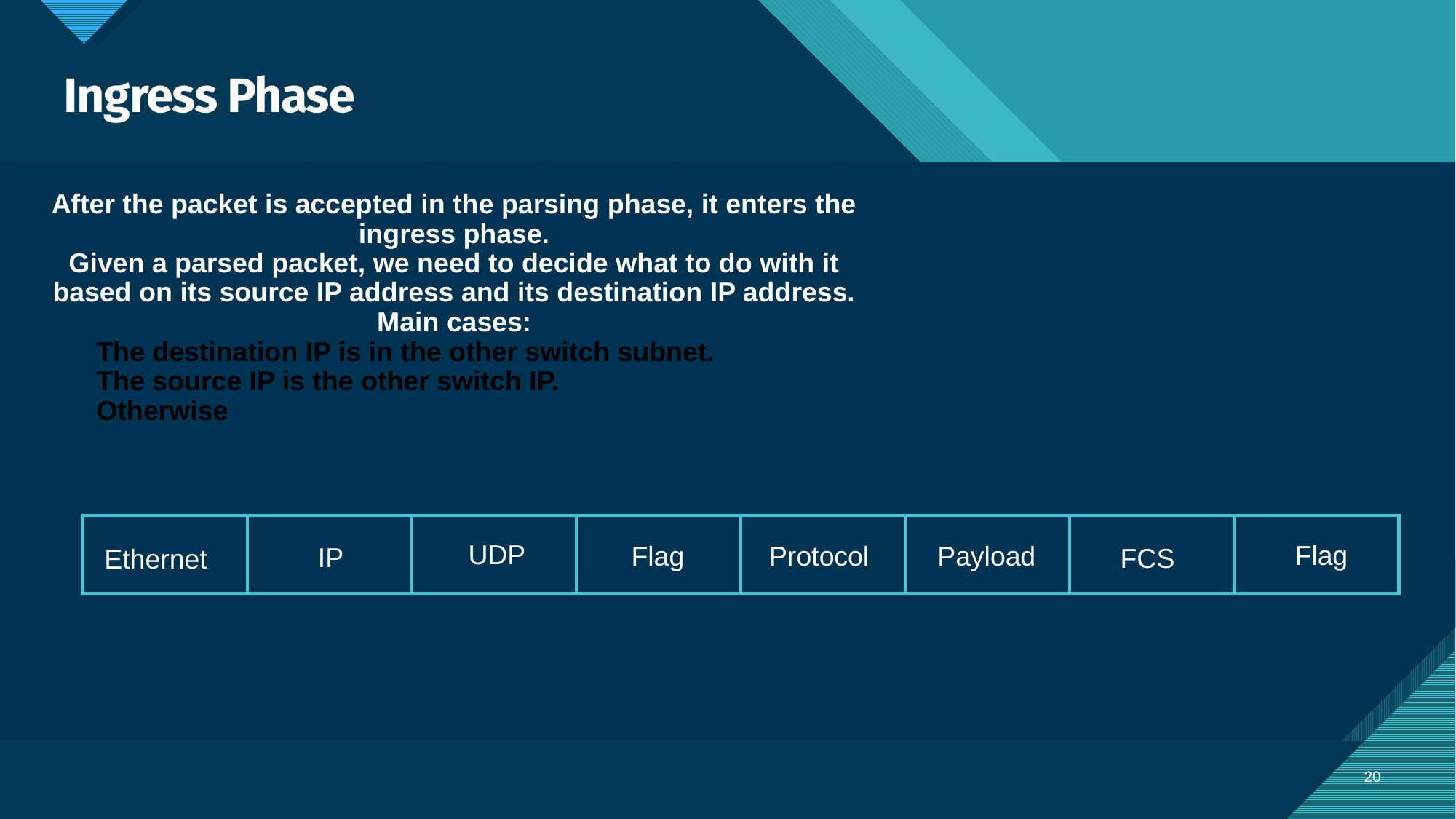

# Ingress Phase
After the packet is accepted in the parsing phase, it enters the ingress phase.
Given a parsed packet, we need to decide what to do with it based on its source IP address and its destination IP address.
Main cases:
The destination IP is in the other switch subnet.
The source IP is the other switch IP.
Otherwise

|  |  |  |  |  |  |  |  |
| --- | --- | --- | --- | --- | --- | --- | --- |
UDP
Flag
Protocol
Payload
Flag
IP
FCS
Ethernet
20